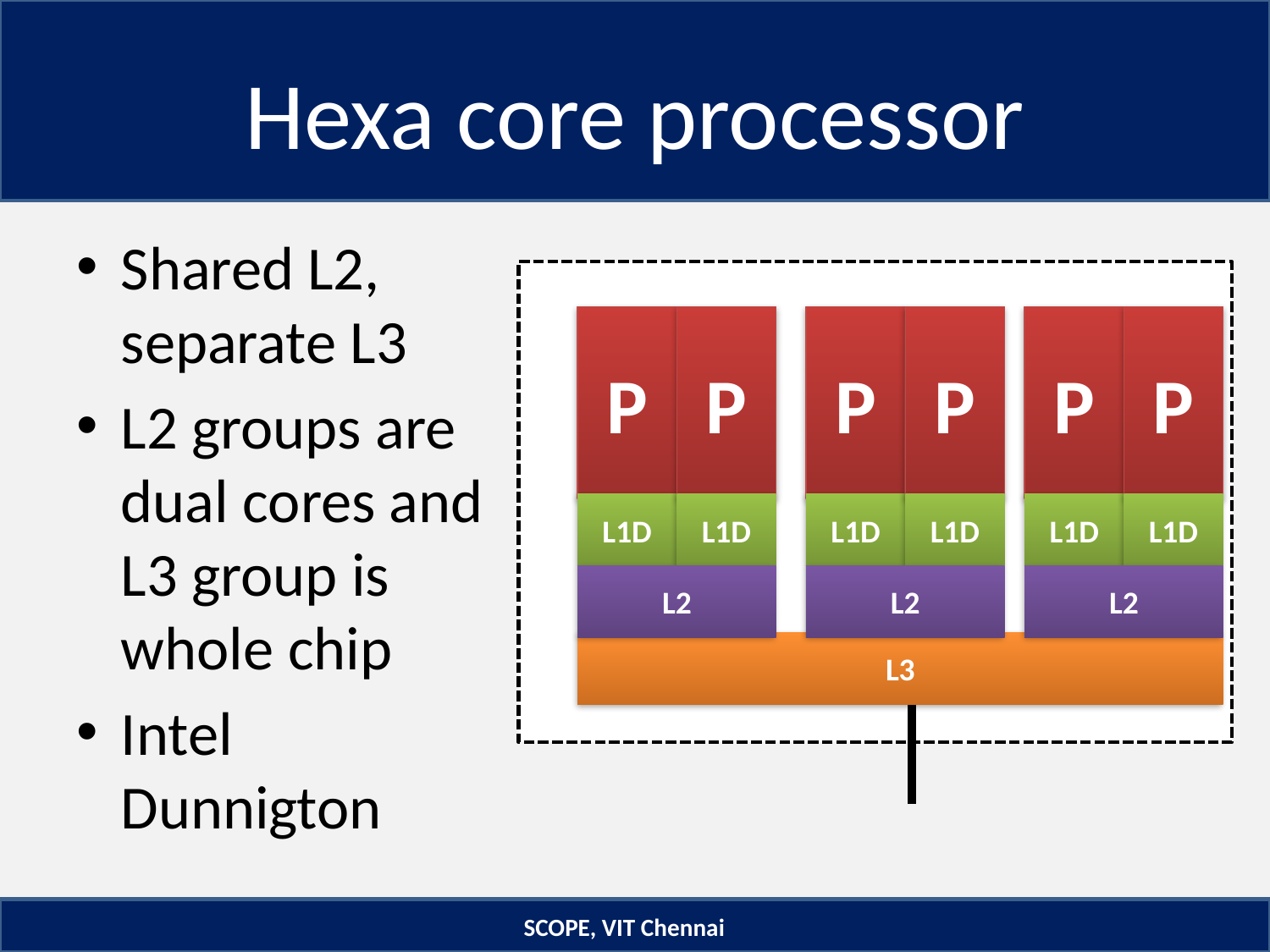

# Hexa core processor
Shared L2, separate L3
L2 groups are dual cores and L3 group is whole chip
Intel Dunnigton

P
L1D
L3
P
L1D
L2
P
L1D
L2
P
L1D
L2
P
L1D
P
L1D
SCOPE, VIT Chennai